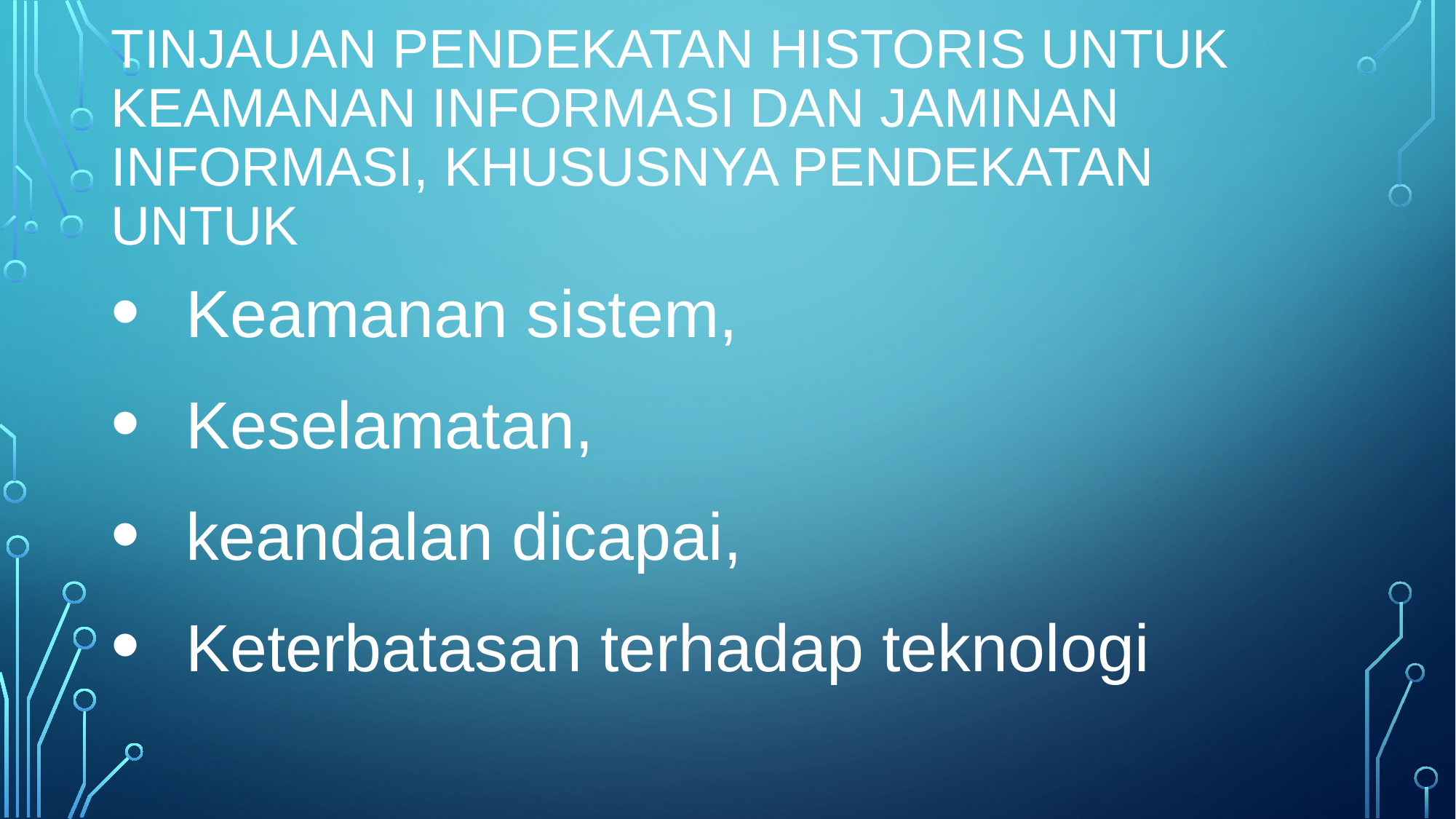

# Tinjauan pendekatan historis untuk keamanan informasi dan jaminan informasi, khususnya pendekatan untuk
Keamanan sistem,
Keselamatan,
keandalan dicapai,
Keterbatasan terhadap teknologi